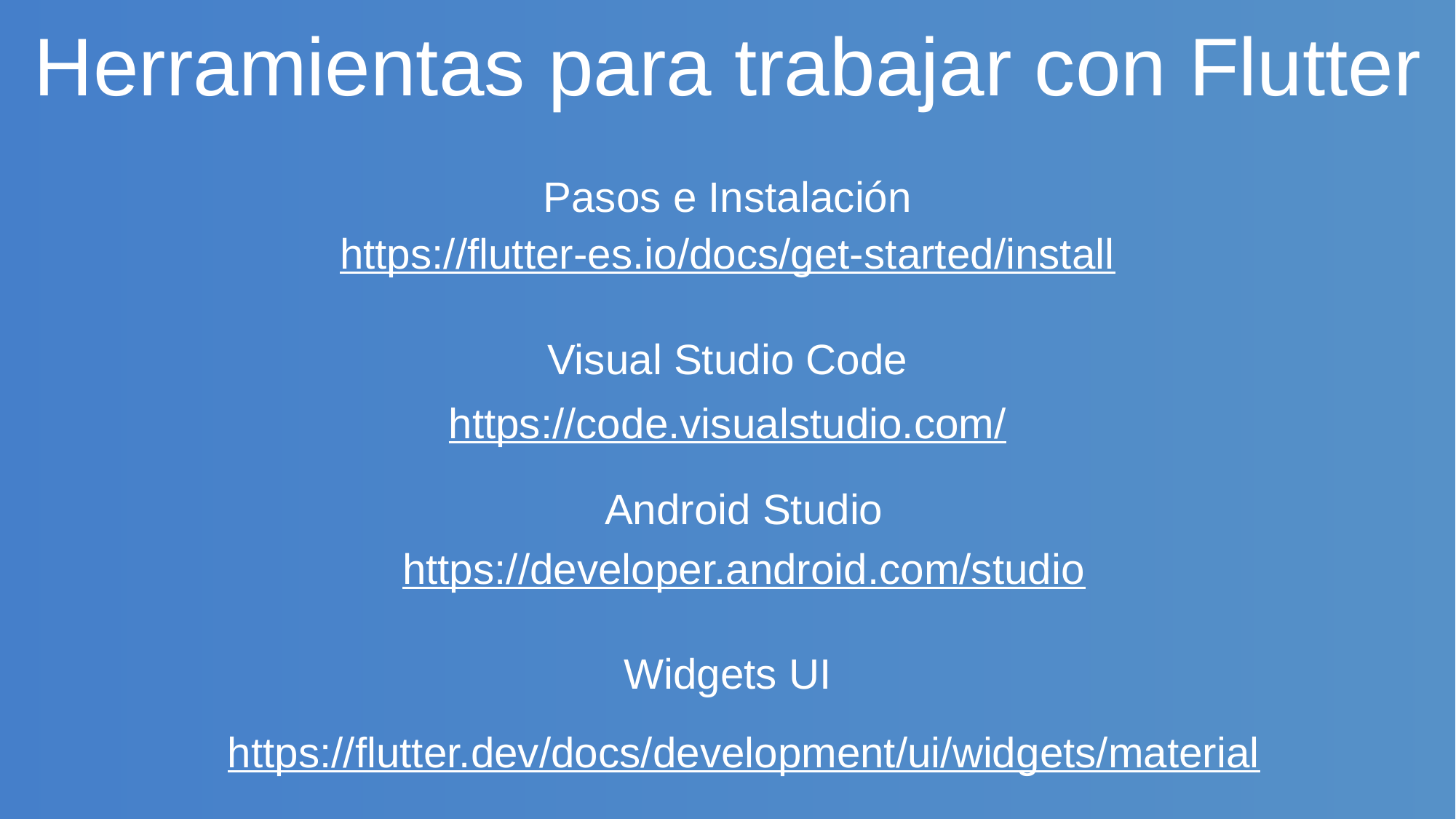

# Herramientas para trabajar con Flutter
Pasos e Instalación
https://flutter-es.io/docs/get-started/install
Visual Studio Code
https://code.visualstudio.com/
Android Studio
https://developer.android.com/studio
Widgets UI
https://flutter.dev/docs/development/ui/widgets/material